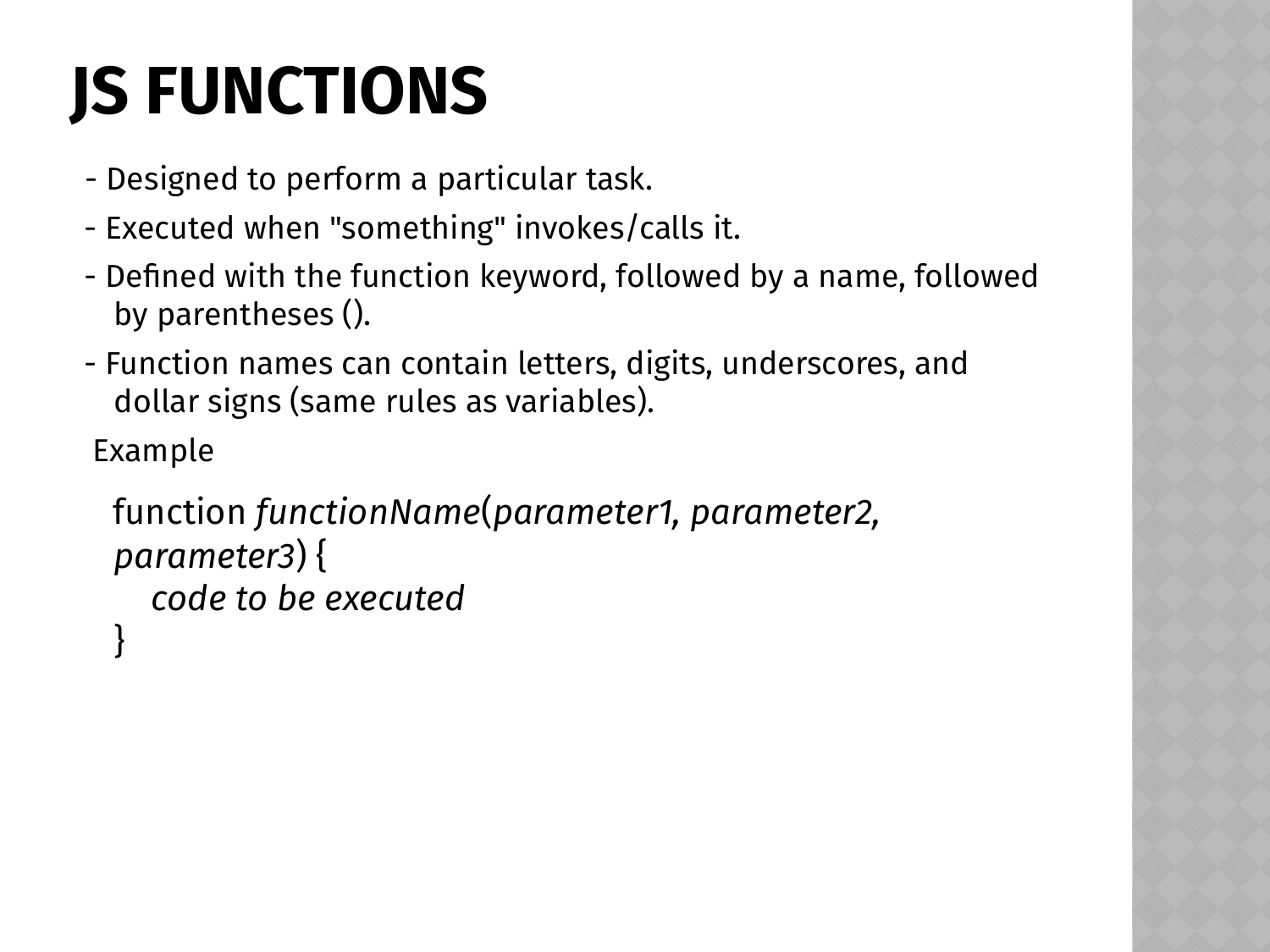

# JS Functions
 - Designed to perform a particular task.
 - Executed when "something" invokes/calls it.
 - Defined with the function keyword, followed by a name, followed by parentheses ().
 - Function names can contain letters, digits, underscores, and dollar signs (same rules as variables).
  Example
   function functionName(parameter1, parameter2, parameter3) {
    code to be executed
}